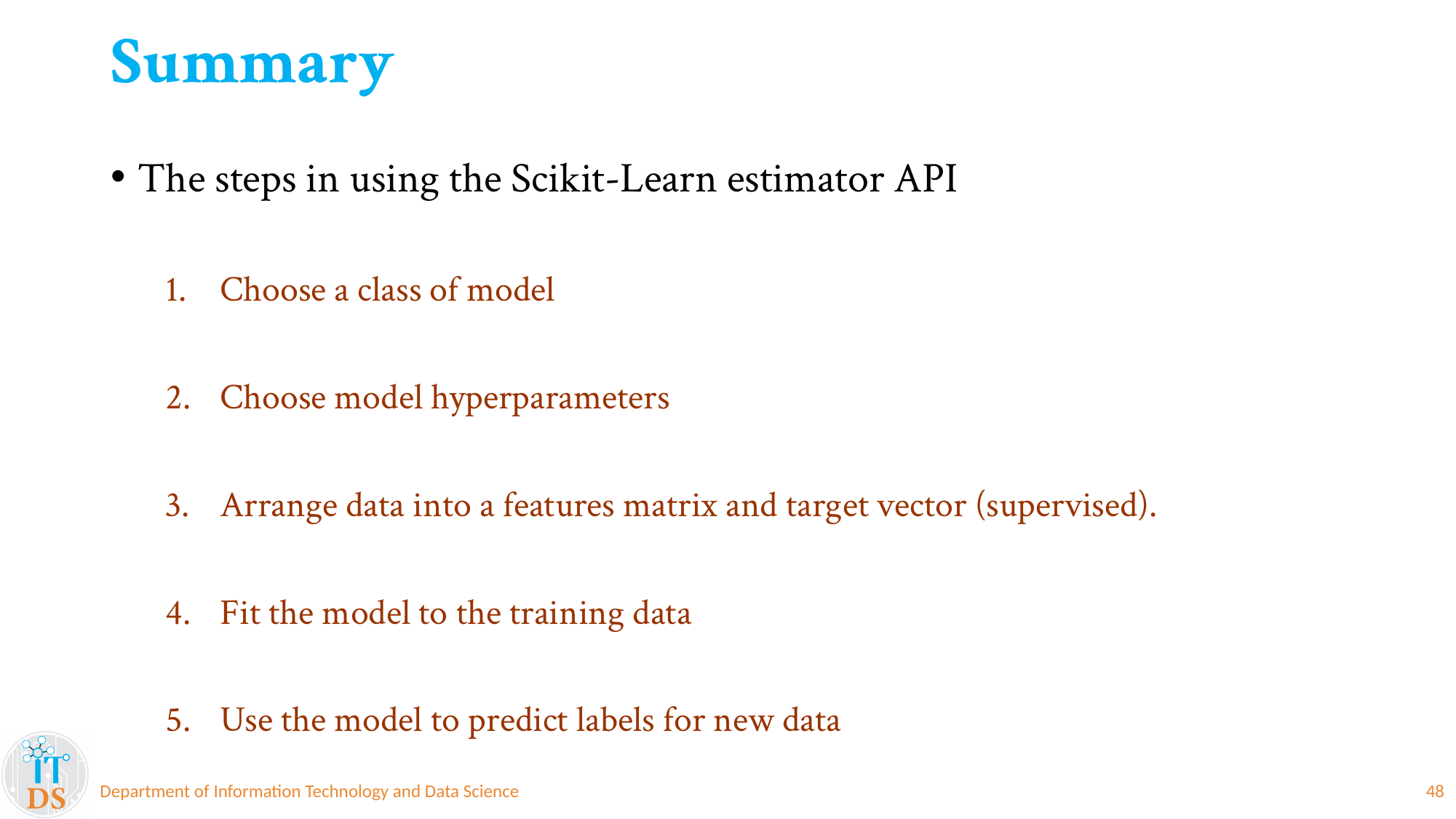

# Summary
The steps in using the Scikit-Learn estimator API

Choose a class of model

Choose model hyperparameters

Arrange data into a features matrix and target vector (supervised).

Fit the model to the training data

Use the model to predict labels for new data
Department of Information Technology and Data Science
48